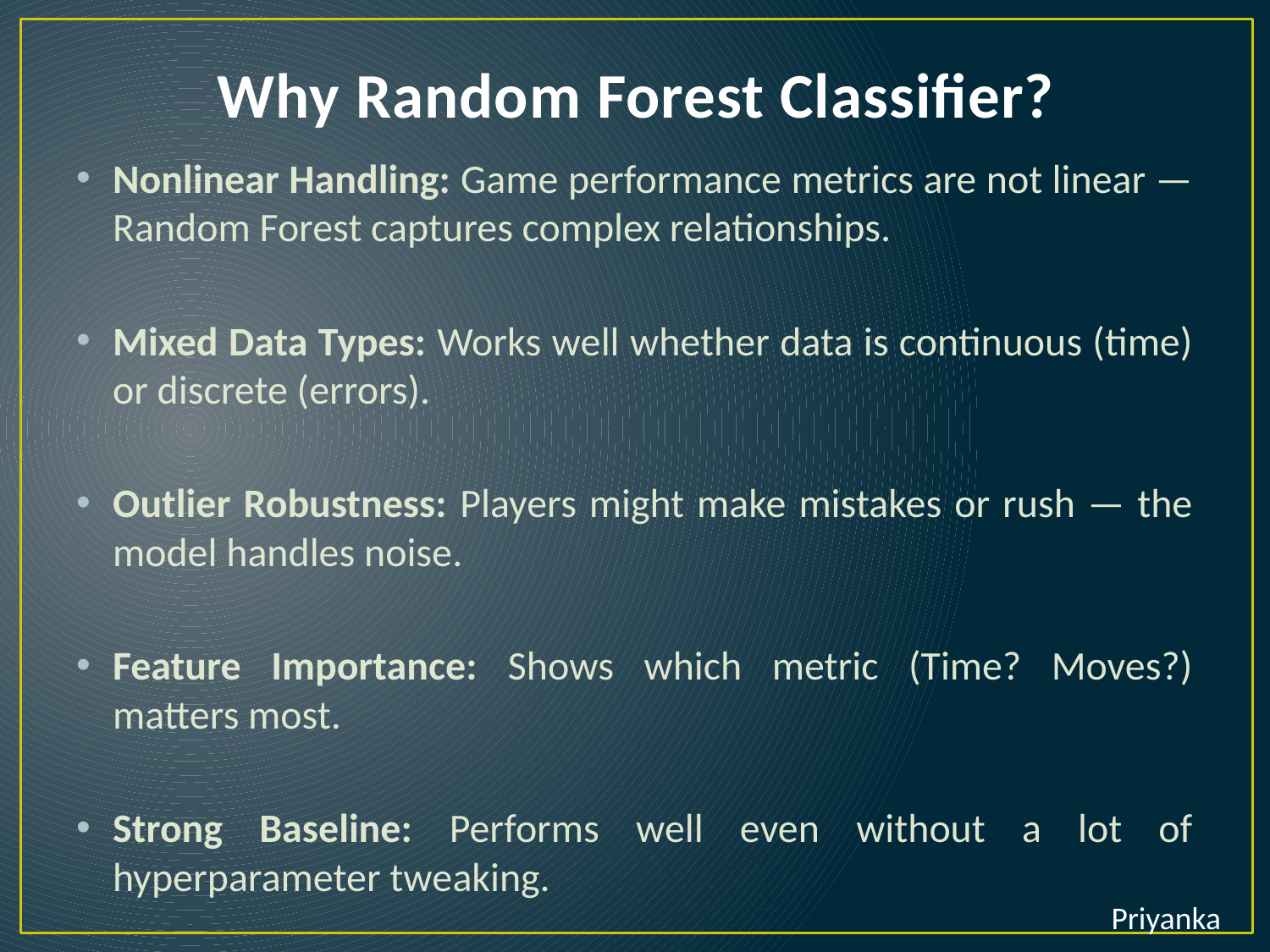

# Why Random Forest Classifier?
Nonlinear Handling: Game performance metrics are not linear — Random Forest captures complex relationships.

Mixed Data Types: Works well whether data is continuous (time) or discrete (errors).

Outlier Robustness: Players might make mistakes or rush — the model handles noise.

Feature Importance: Shows which metric (Time? Moves?) matters most.

Strong Baseline: Performs well even without a lot of hyperparameter tweaking.

Priyanka